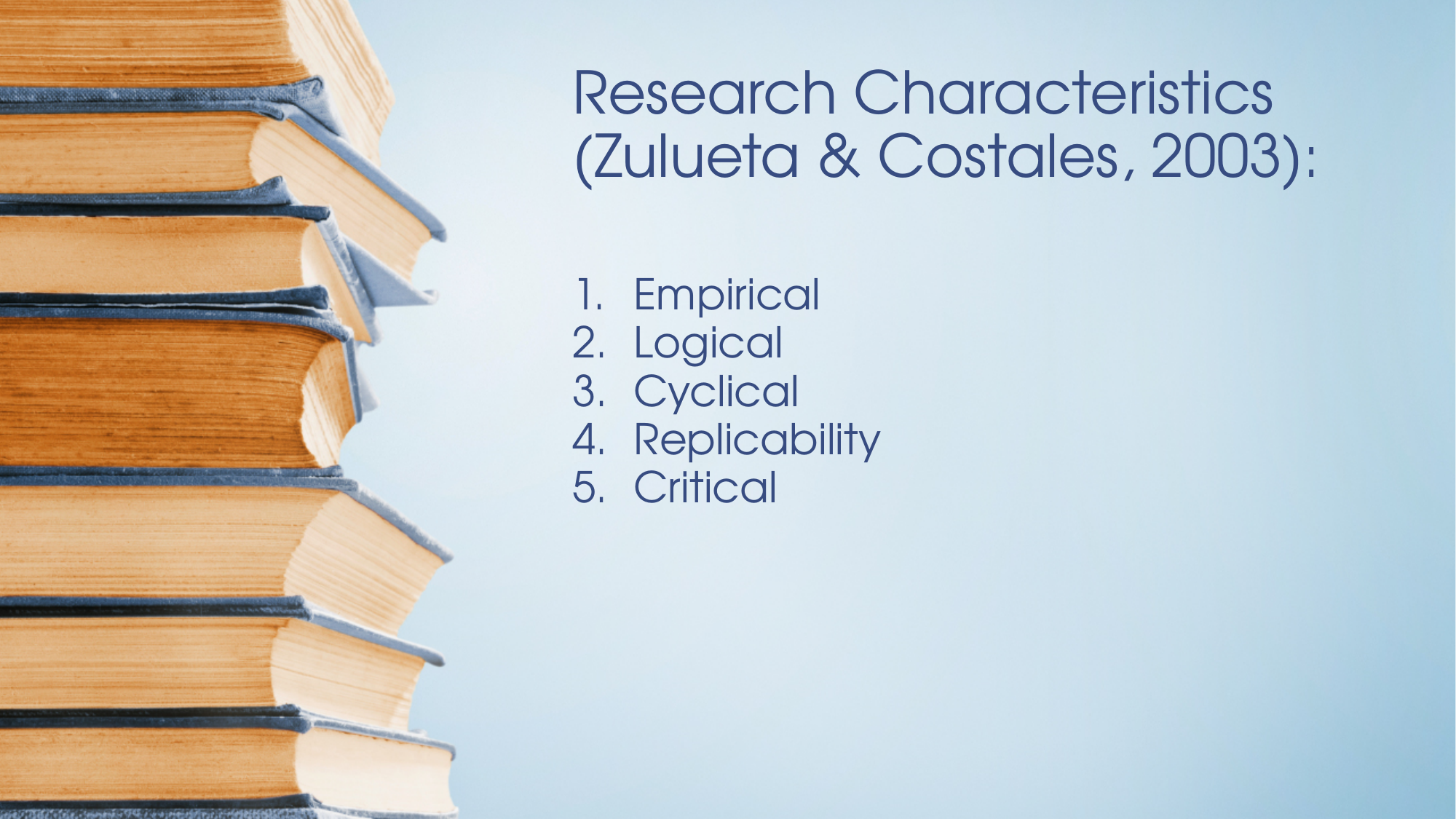

# Research Characteristics (Zulueta & Costales, 2003):
Empirical
Logical
Cyclical
Replicability
Critical